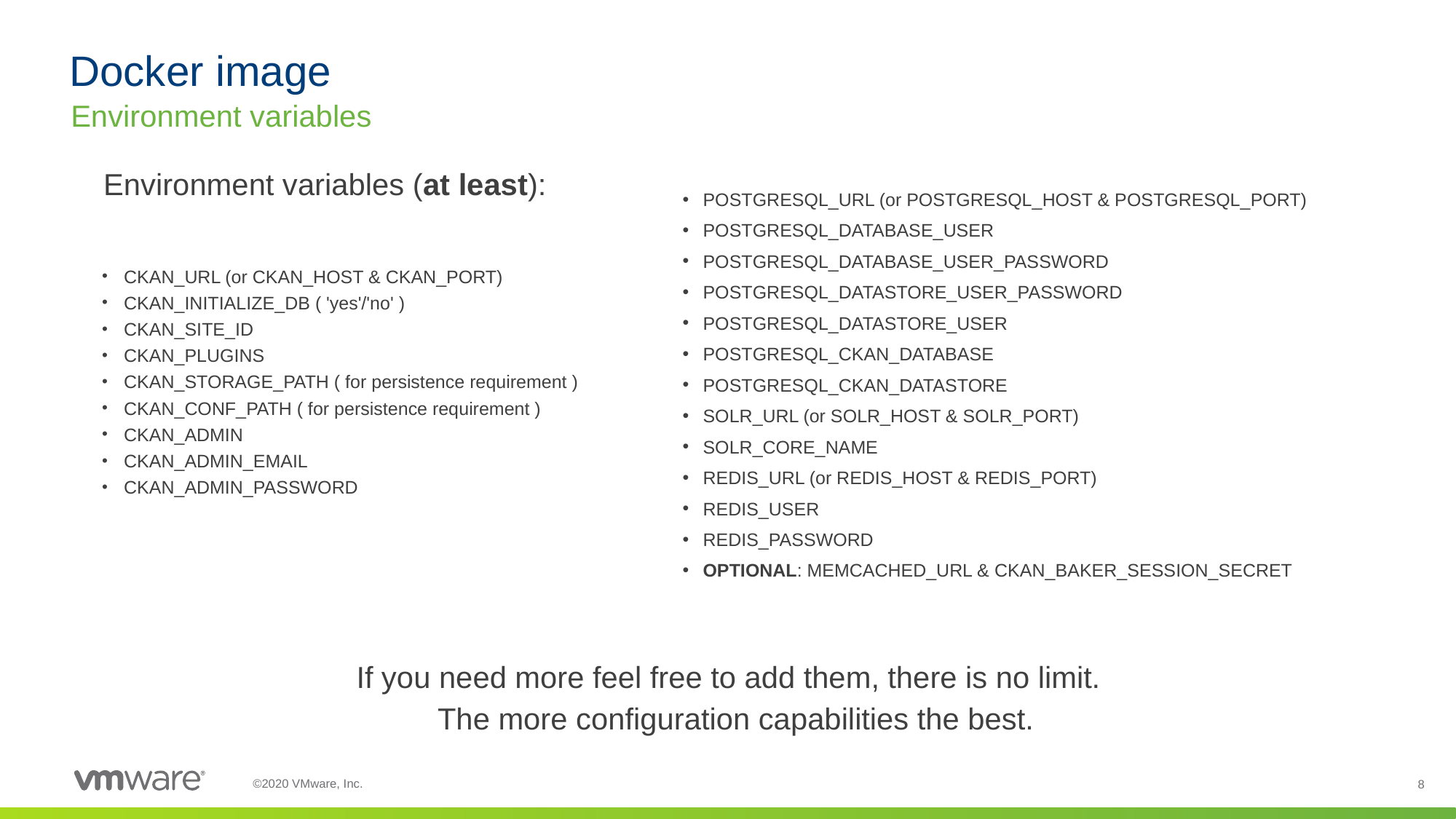

# Docker image
Environment variables
Environment variables (at least):

CKAN_URL (or CKAN_HOST & CKAN_PORT)
CKAN_INITIALIZE_DB ( 'yes'/'no' )
CKAN_SITE_ID
CKAN_PLUGINS
CKAN_STORAGE_PATH ( for persistence requirement )
CKAN_CONF_PATH ( for persistence requirement )
CKAN_ADMIN
CKAN_ADMIN_EMAIL
CKAN_ADMIN_PASSWORD
POSTGRESQL_URL (or POSTGRESQL_HOST & POSTGRESQL_PORT)
POSTGRESQL_DATABASE_USER
POSTGRESQL_DATABASE_USER_PASSWORD
POSTGRESQL_DATASTORE_USER_PASSWORD
POSTGRESQL_DATASTORE_USER
POSTGRESQL_CKAN_DATABASE
POSTGRESQL_CKAN_DATASTORE
SOLR_URL (or SOLR_HOST & SOLR_PORT)
SOLR_CORE_NAME
REDIS_URL (or REDIS_HOST & REDIS_PORT)
REDIS_USER
REDIS_PASSWORD
OPTIONAL: MEMCACHED_URL & CKAN_BAKER_SESSION_SECRET

If you need more feel free to add them, there is no limit.
 The more configuration capabilities the best.